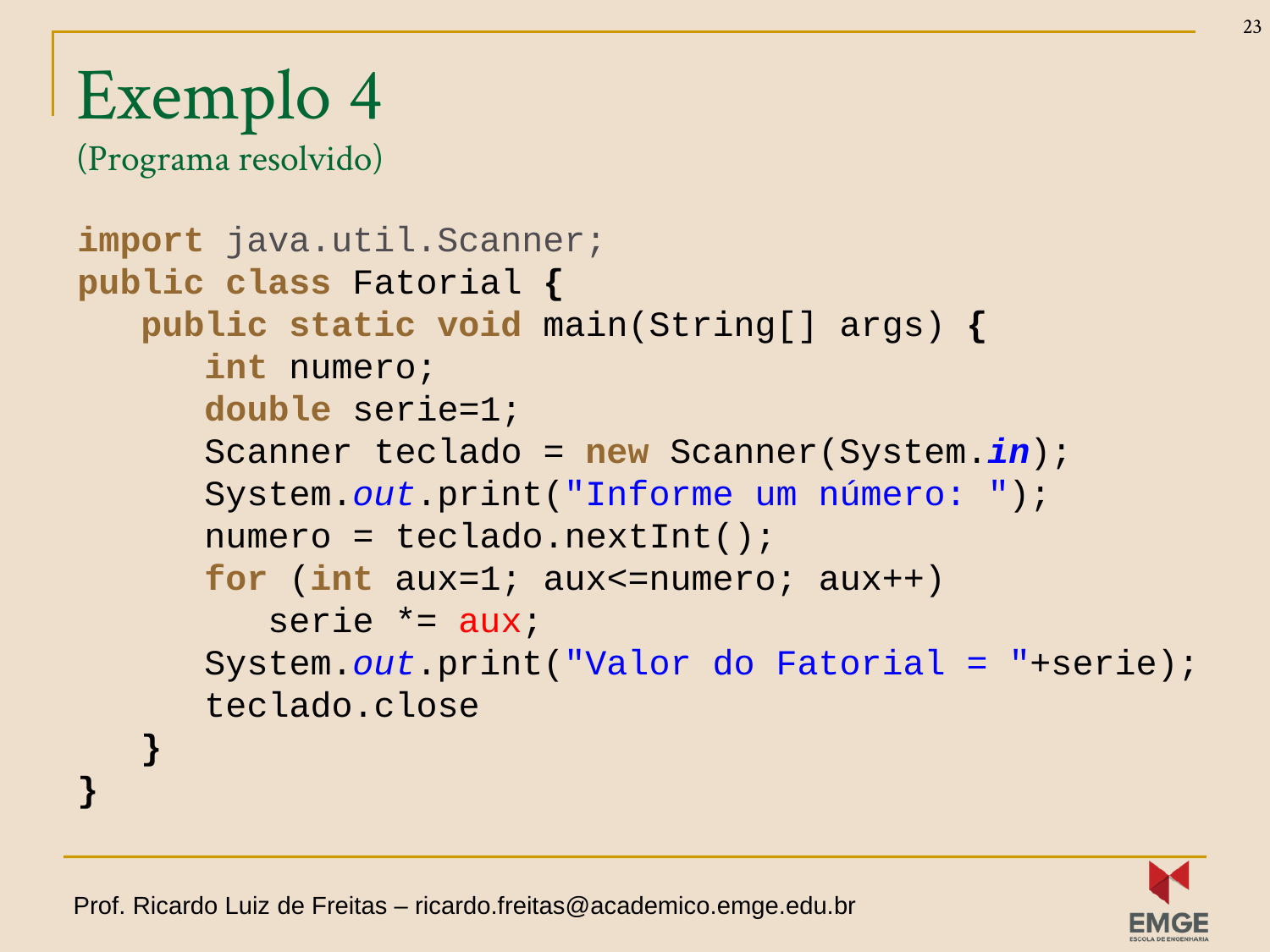

23
# Exemplo 4 (Programa resolvido)
import java.util.Scanner;
public class Fatorial {
   public static void main(String[] args) {
      int numero;
      double serie=1;
      Scanner teclado = new Scanner(System.in);
      System.out.print("Informe um número: ");
      numero = teclado.nextInt();
      for (int aux=1; aux<=numero; aux++)
         serie *= aux;
      System.out.print("Valor do Fatorial = "+serie);
      teclado.close
   }
}